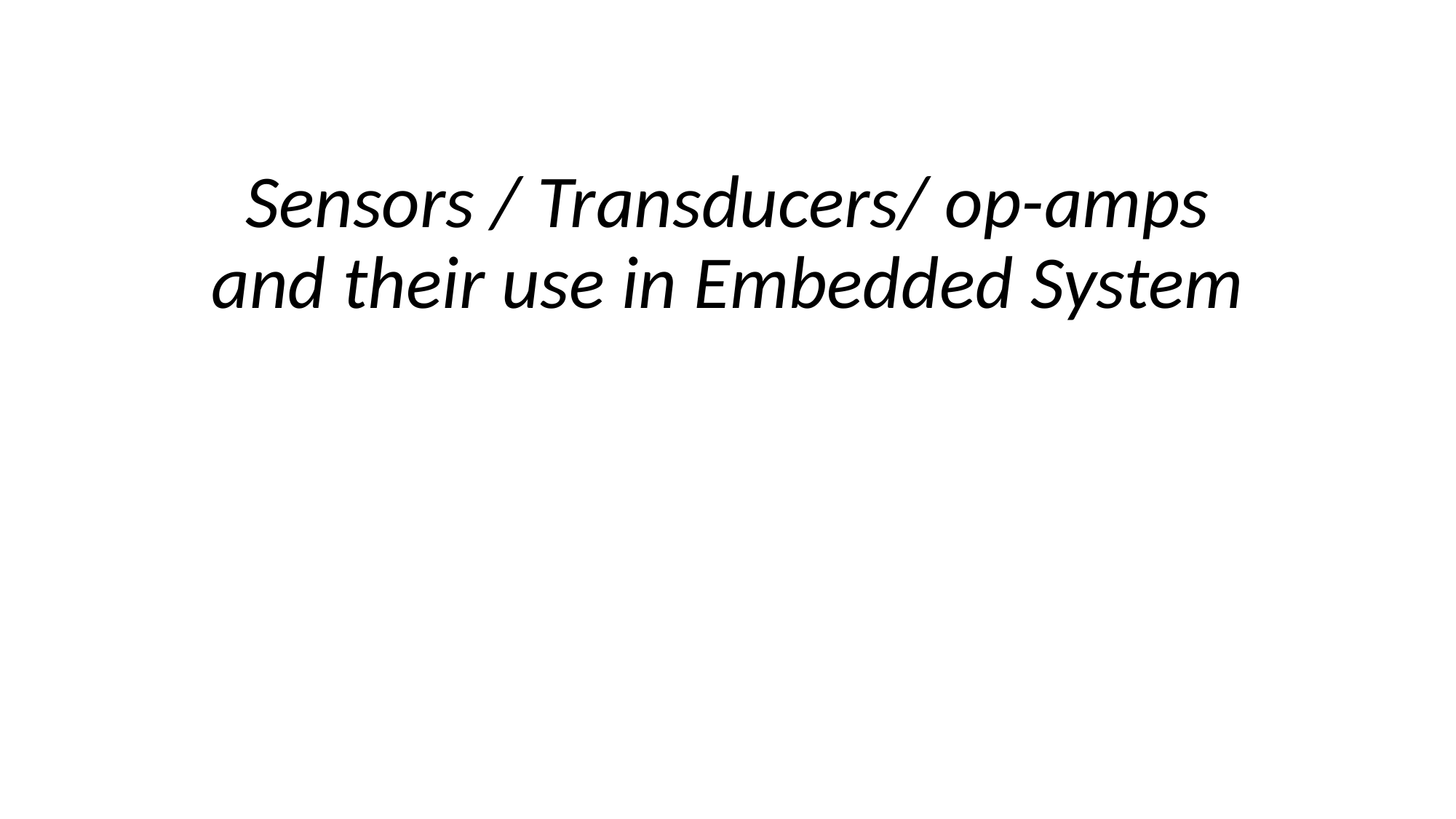

# Sensors / Transducers/ op-amps and their use in Embedded System